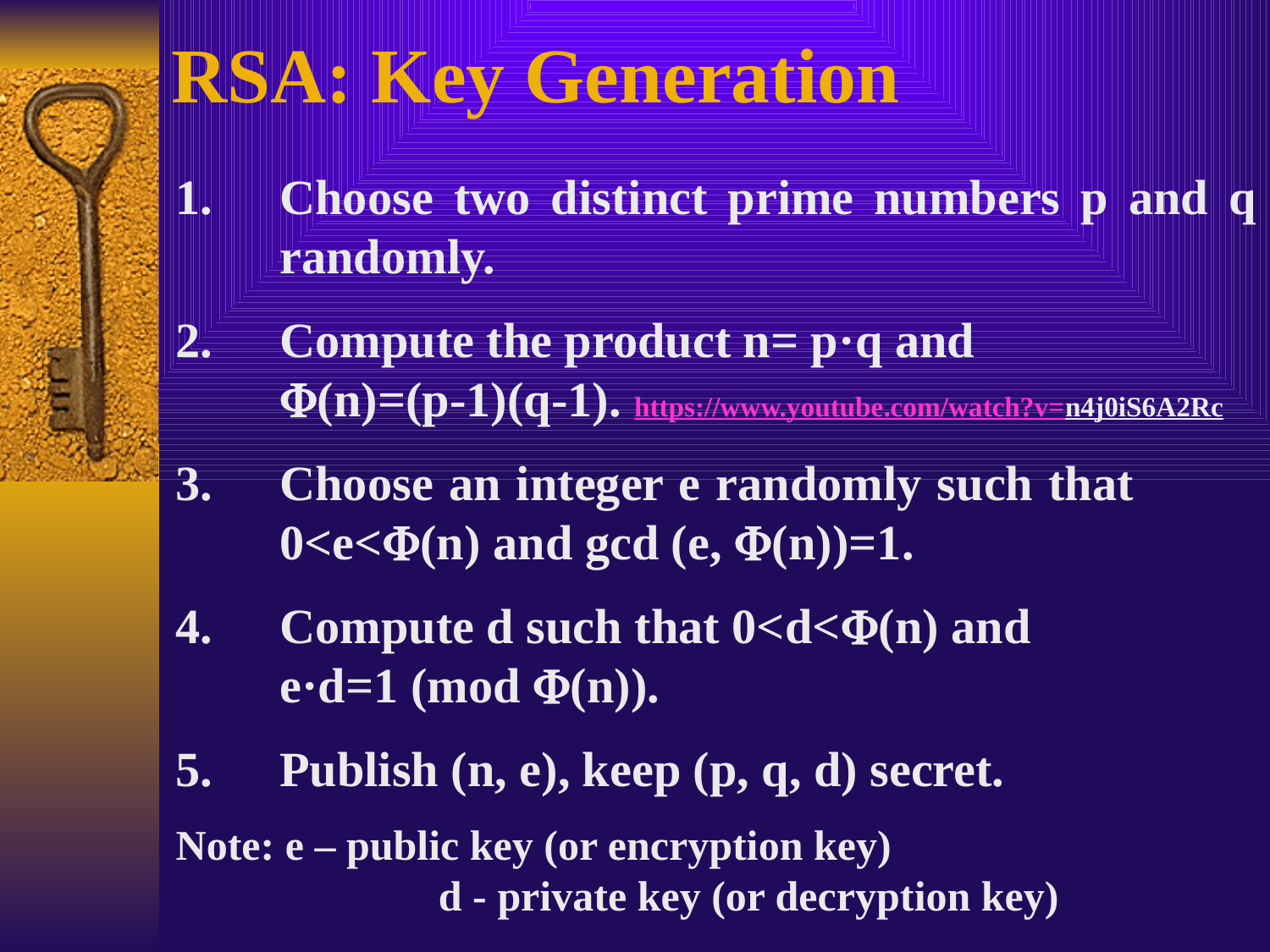

RSA: Key Generation
Choose two distinct prime numbers p and q randomly.
Compute the product n= p·q and                     Φ(n)=(p-1)(q-1). https://www.youtube.com/watch?v=n4j0iS6A2Rc
Choose an integer e randomly such that         0<e<Φ(n) and gcd (e, Φ(n))=1.
Compute d such that 0<d<Φ(n) and                e·d=1 (mod Φ(n)).
Publish (n, e), keep (p, q, d) secret.
Note: e – public key (or encryption key)                                                  d - private key (or decryption key)